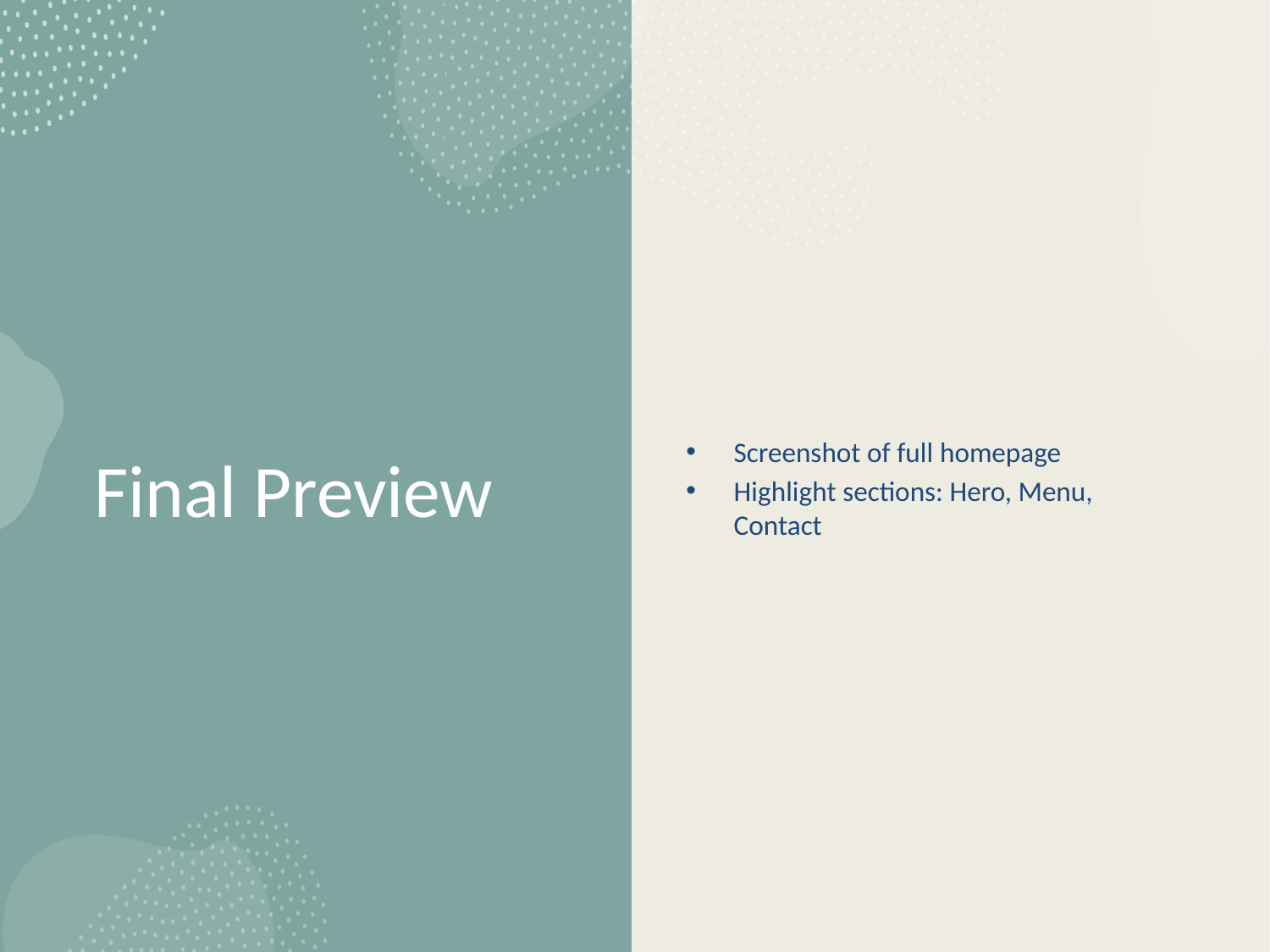

Screenshot of full homepage
Highlight sections: Hero, Menu, Contact
# Final Preview